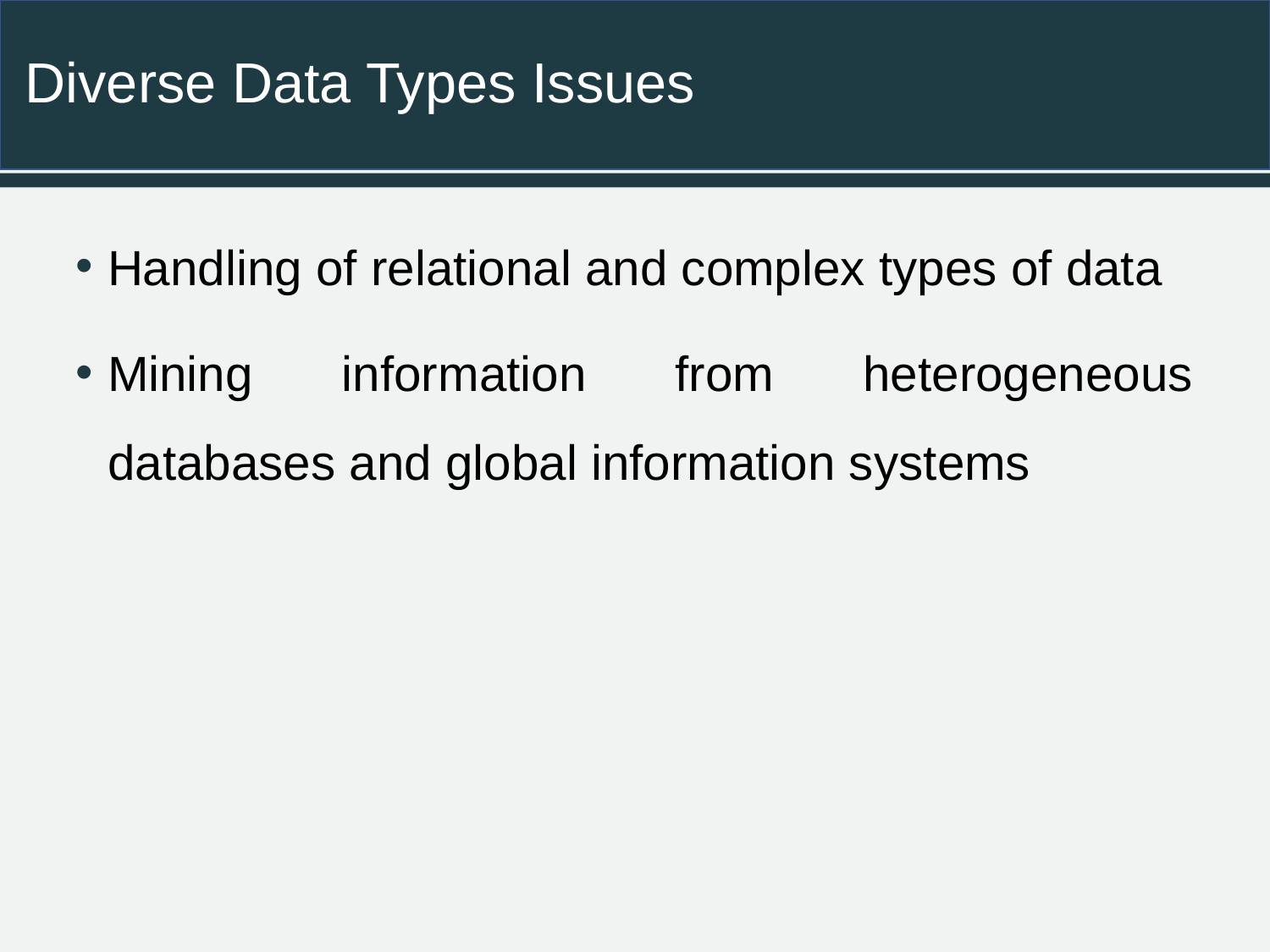

# Diverse Data Types Issues
Handling of relational and complex types of data
Mining information from heterogeneous databases and global information systems